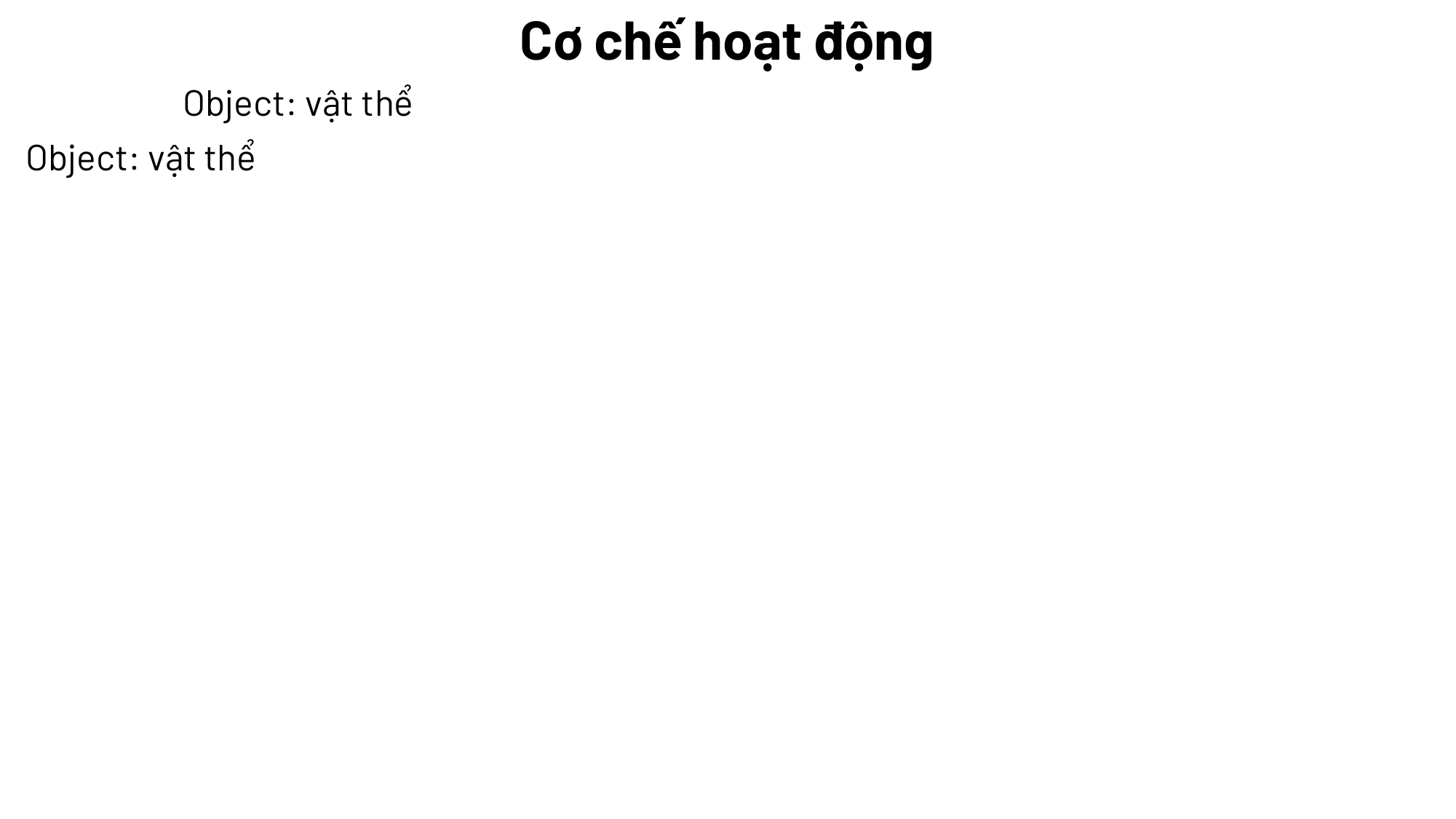

Cơ chế hoạt động
Object: vật thể
Object: vật thể